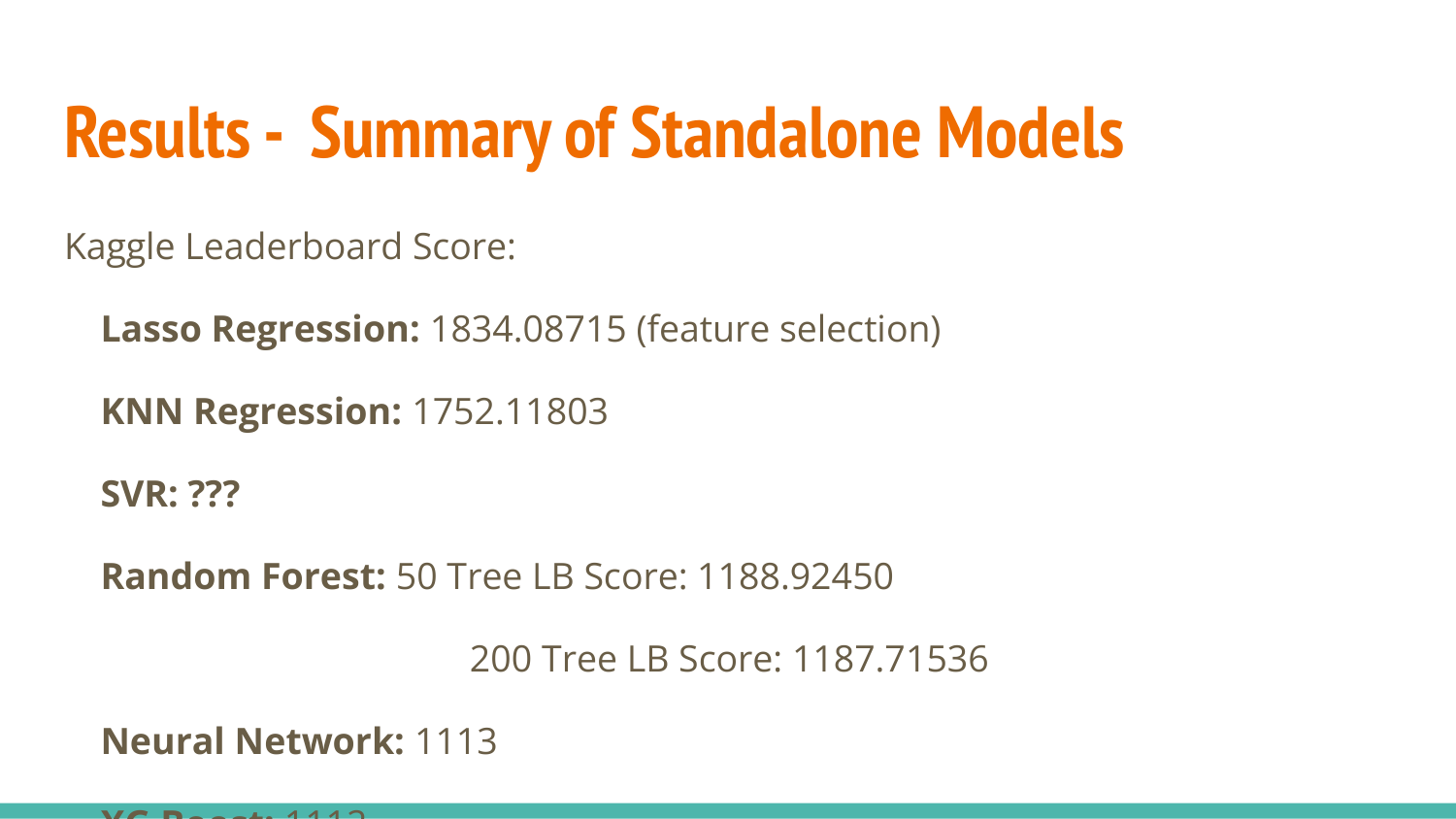

# Results -  Summary of Standalone Models
Kaggle Leaderboard Score:
Lasso Regression: 1834.08715 (feature selection)
KNN Regression: 1752.11803
SVR: ???
Random Forest: 50 Tree LB Score: 1188.92450
                                       200 Tree LB Score: 1187.71536
Neural Network: 1113
XG Boost: 1112